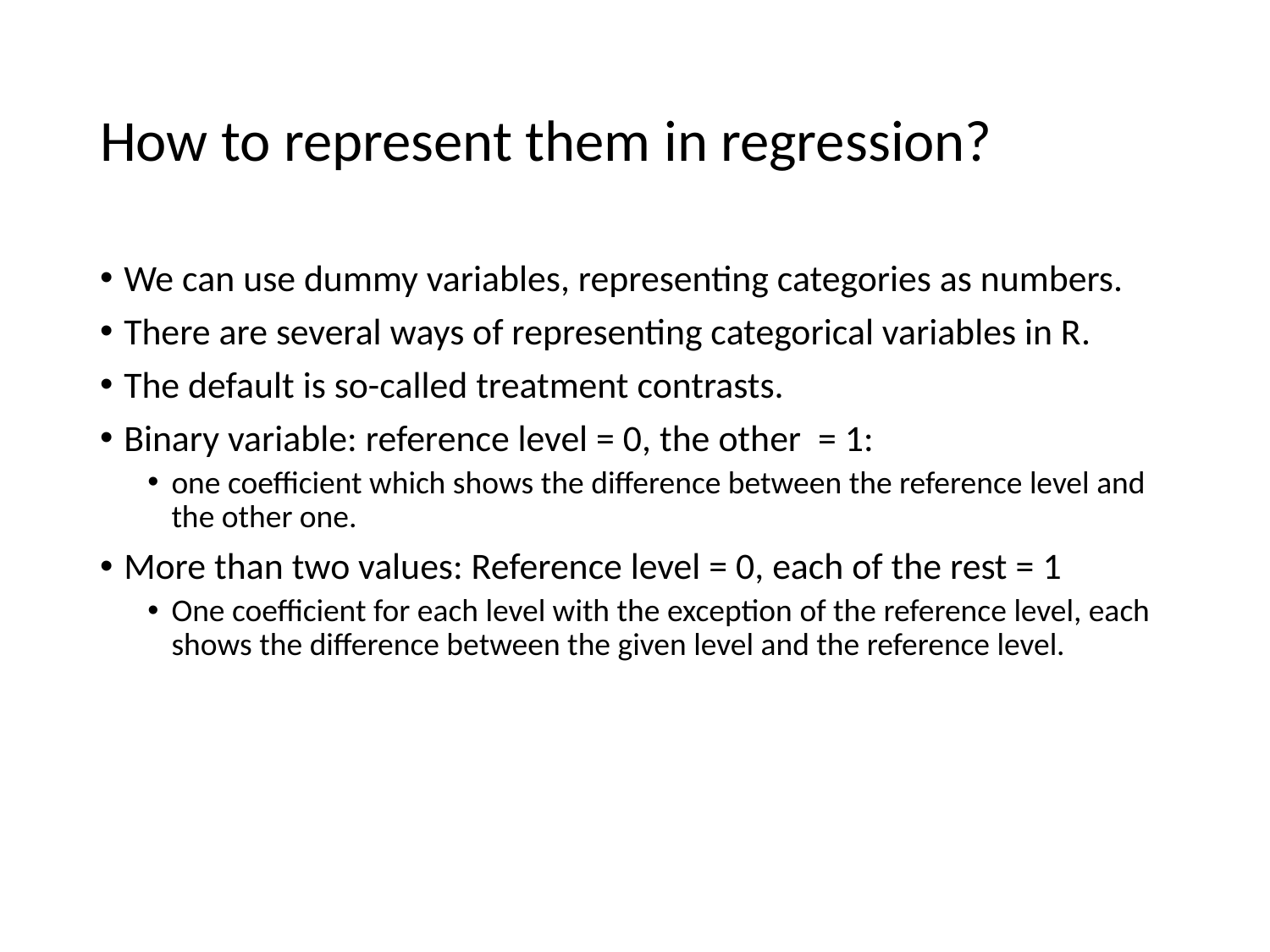

# How to represent them in regression?
We can use dummy variables, representing categories as numbers.
There are several ways of representing categorical variables in R.
The default is so-called treatment contrasts.
Binary variable: reference level = 0, the other  = 1:
one coefficient which shows the difference between the reference level and the other one.
More than two values: Reference level = 0, each of the rest = 1
One coefficient for each level with the exception of the reference level, each shows the difference between the given level and the reference level.